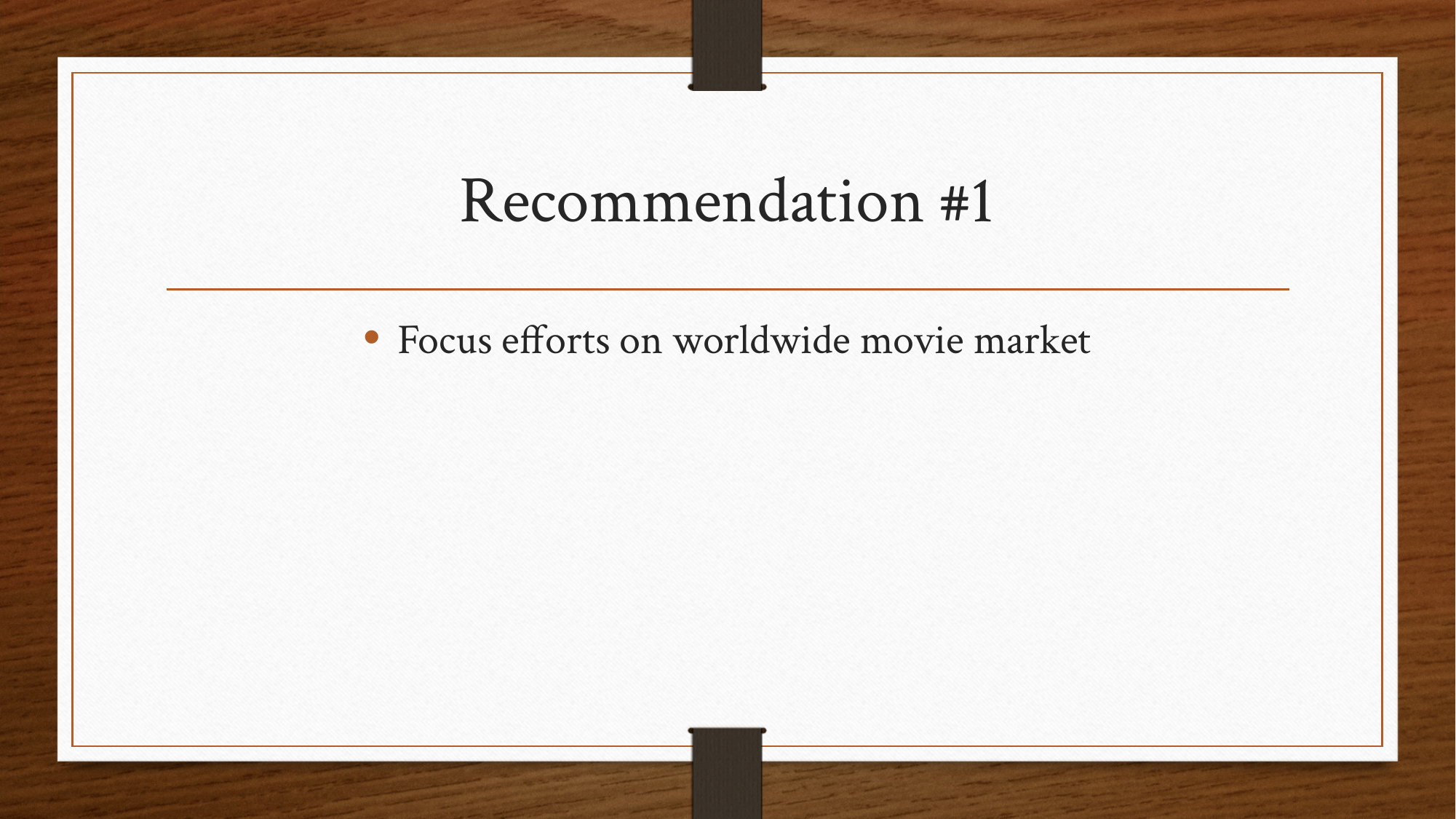

# Recommendation #1
Focus efforts on worldwide movie market